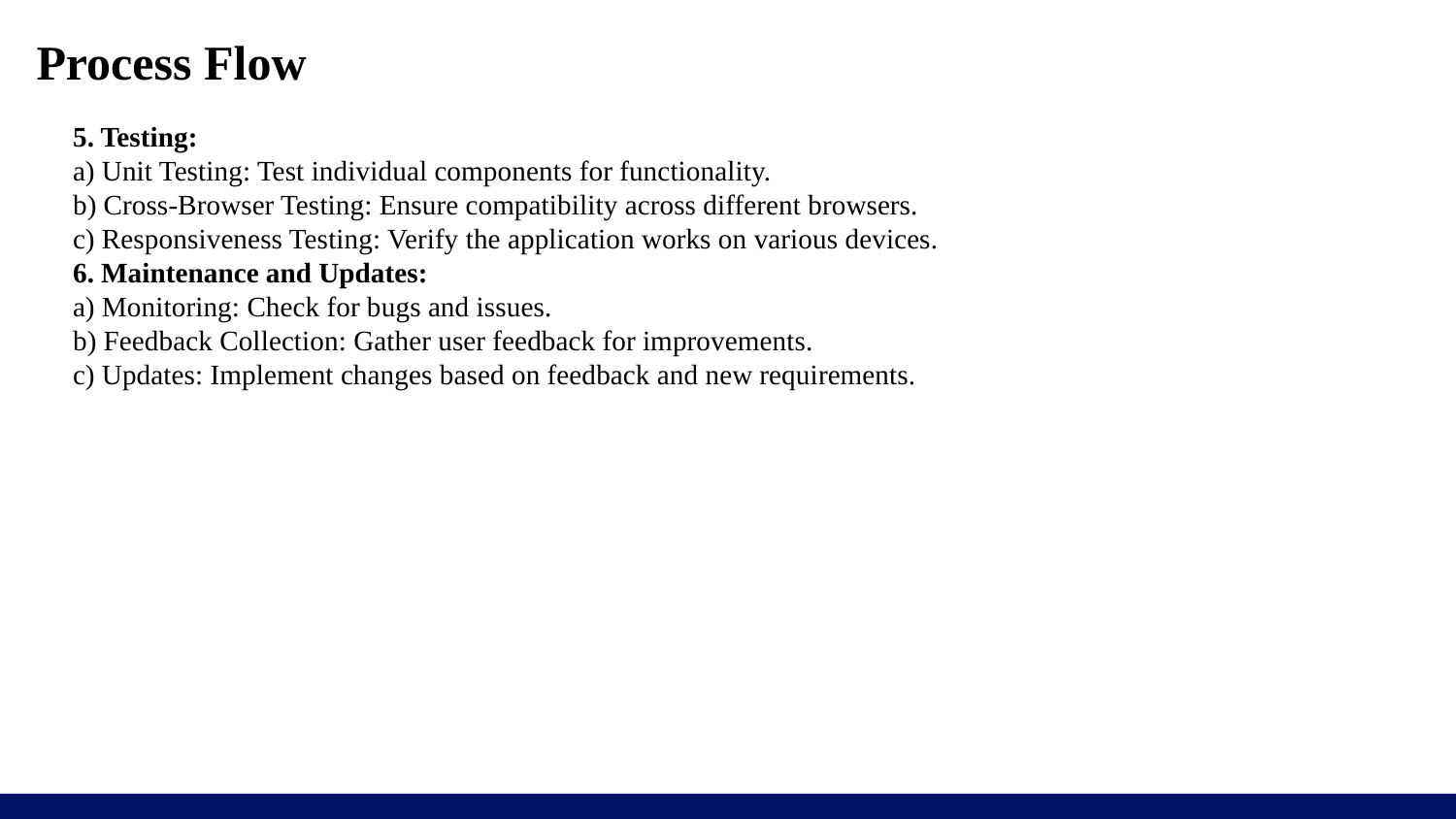

# Process Flow
5. Testing:
a) Unit Testing: Test individual components for functionality.
b) Cross-Browser Testing: Ensure compatibility across different browsers.
c) Responsiveness Testing: Verify the application works on various devices.
6. Maintenance and Updates:
a) Monitoring: Check for bugs and issues.
b) Feedback Collection: Gather user feedback for improvements.
c) Updates: Implement changes based on feedback and new requirements.